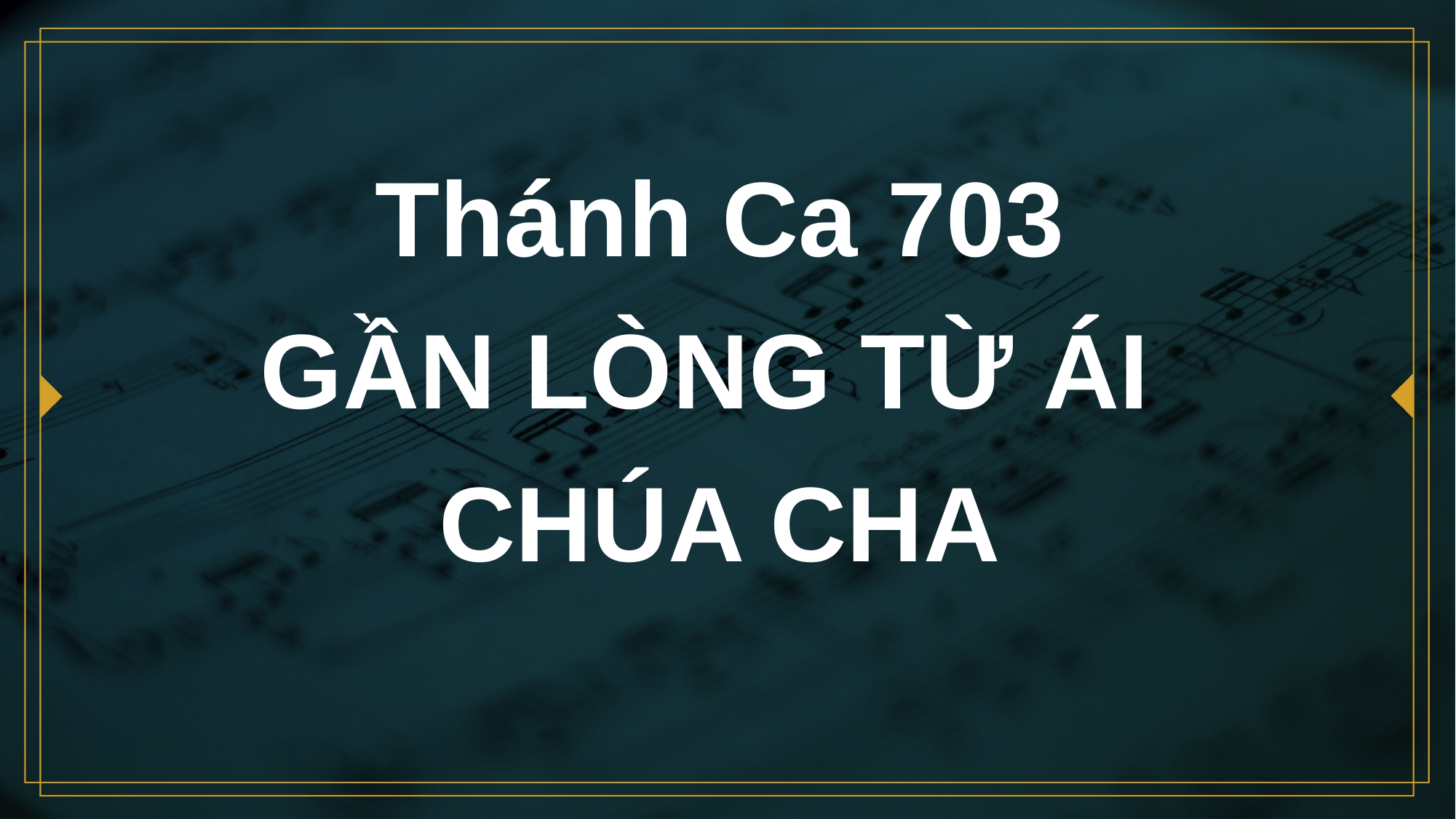

# Thánh Ca 703 GẦN LÒNG TỪ ÁI CHÚA CHA